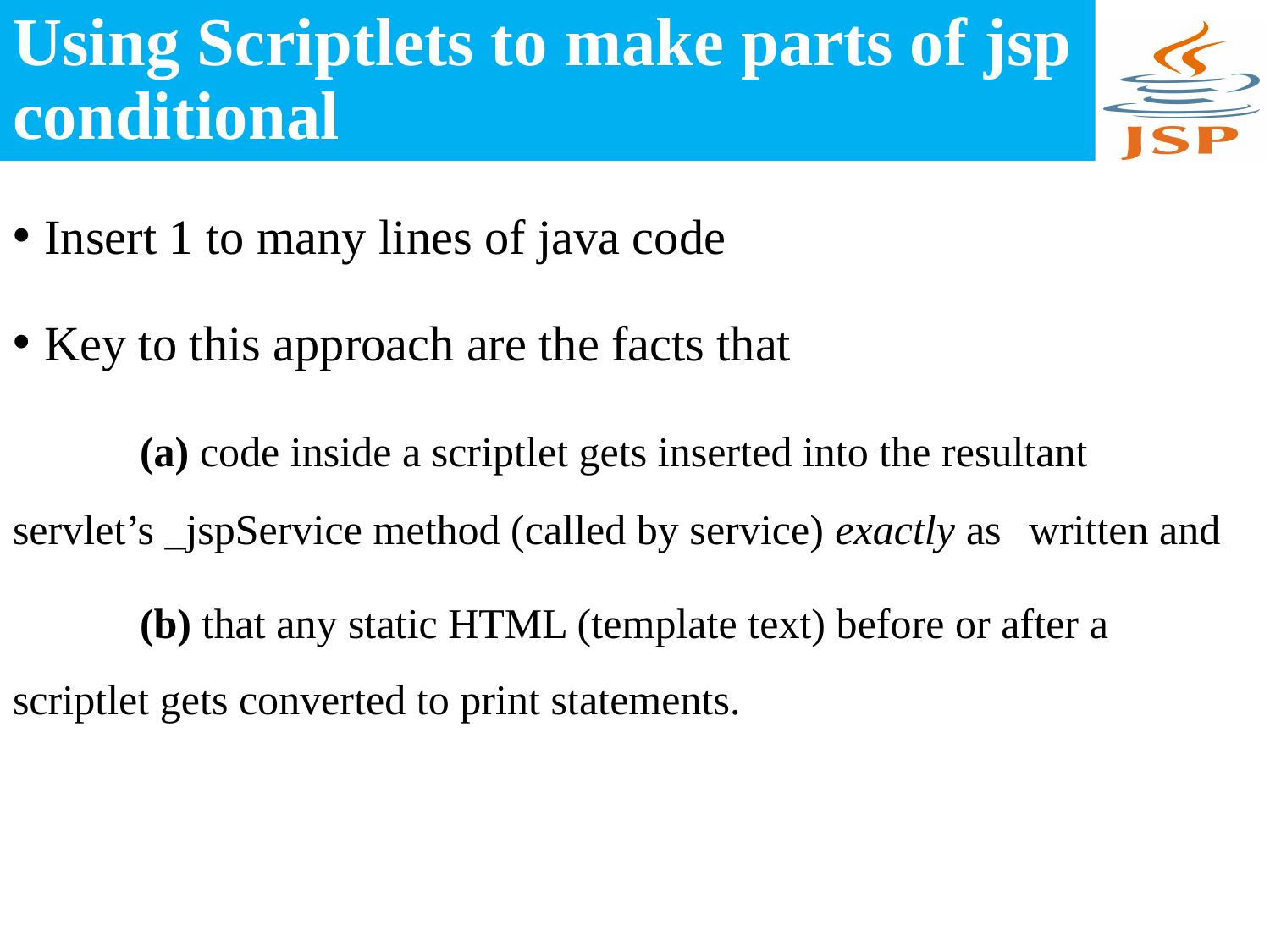

# Using Scriptlets to make parts of jsp conditional
Insert 1 to many lines of java code
Key to this approach are the facts that
 	(a) code inside a scriptlet gets inserted into the resultant 	servlet’s _jspService method (called by service) exactly as 	written and
 	(b) that any static HTML (template text) before or after a 	scriptlet gets converted to print statements.